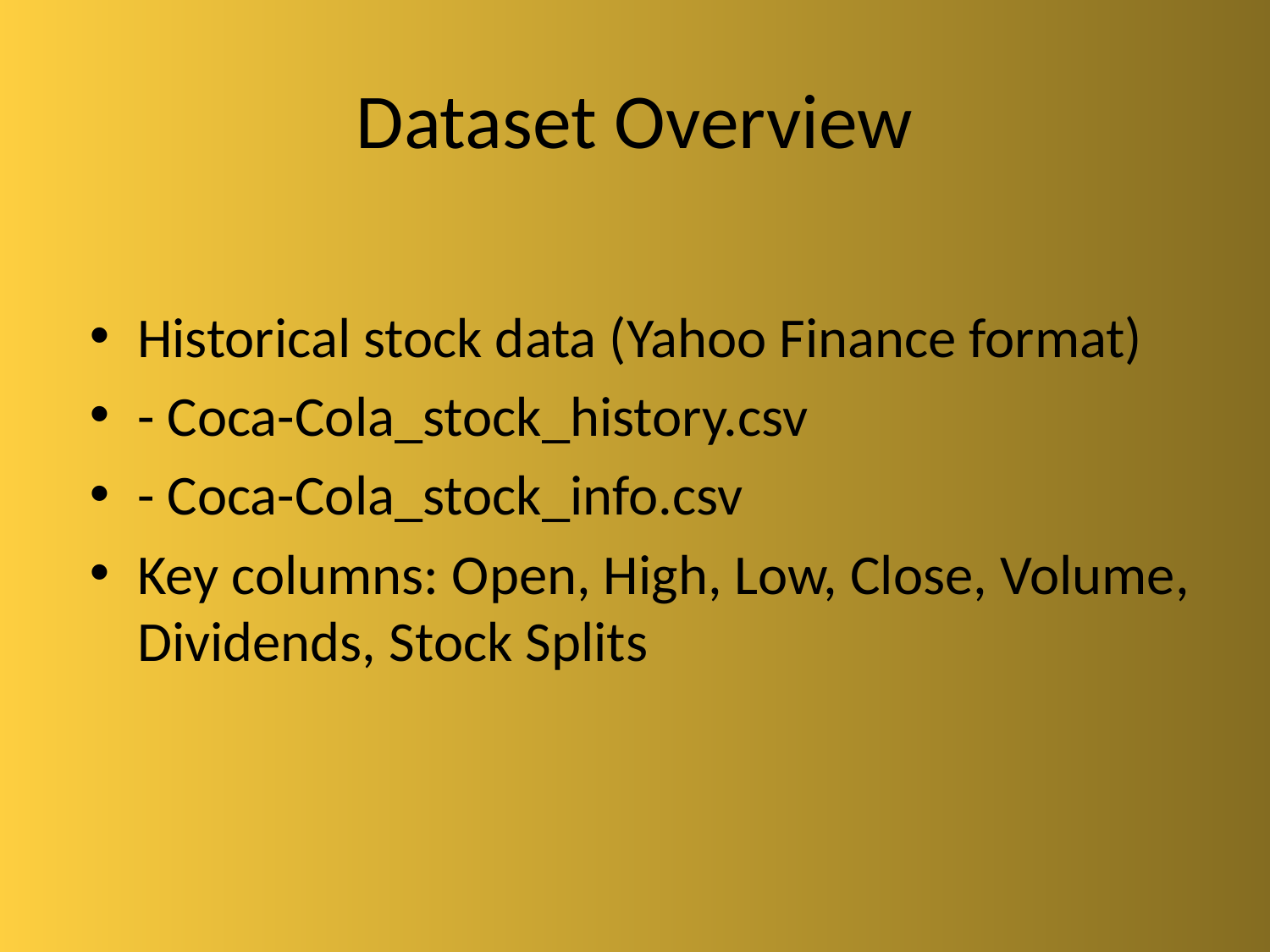

# Dataset Overview
Historical stock data (Yahoo Finance format)
- Coca-Cola_stock_history.csv
- Coca-Cola_stock_info.csv
Key columns: Open, High, Low, Close, Volume, Dividends, Stock Splits